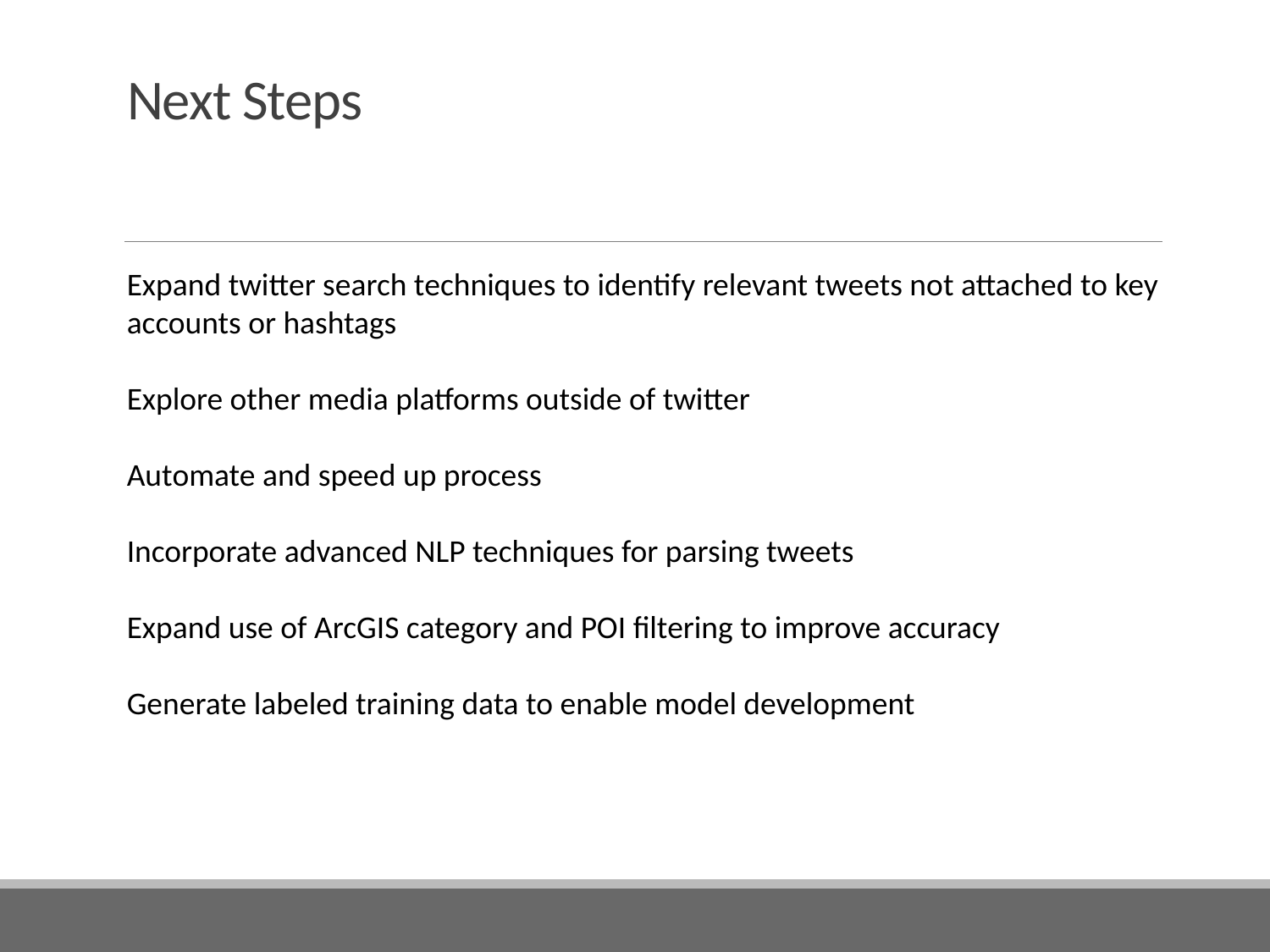

# Next Steps
Expand twitter search techniques to identify relevant tweets not attached to key accounts or hashtags

Explore other media platforms outside of twitter

Automate and speed up process

Incorporate advanced NLP techniques for parsing tweets

Expand use of ArcGIS category and POI filtering to improve accuracy

Generate labeled training data to enable model development